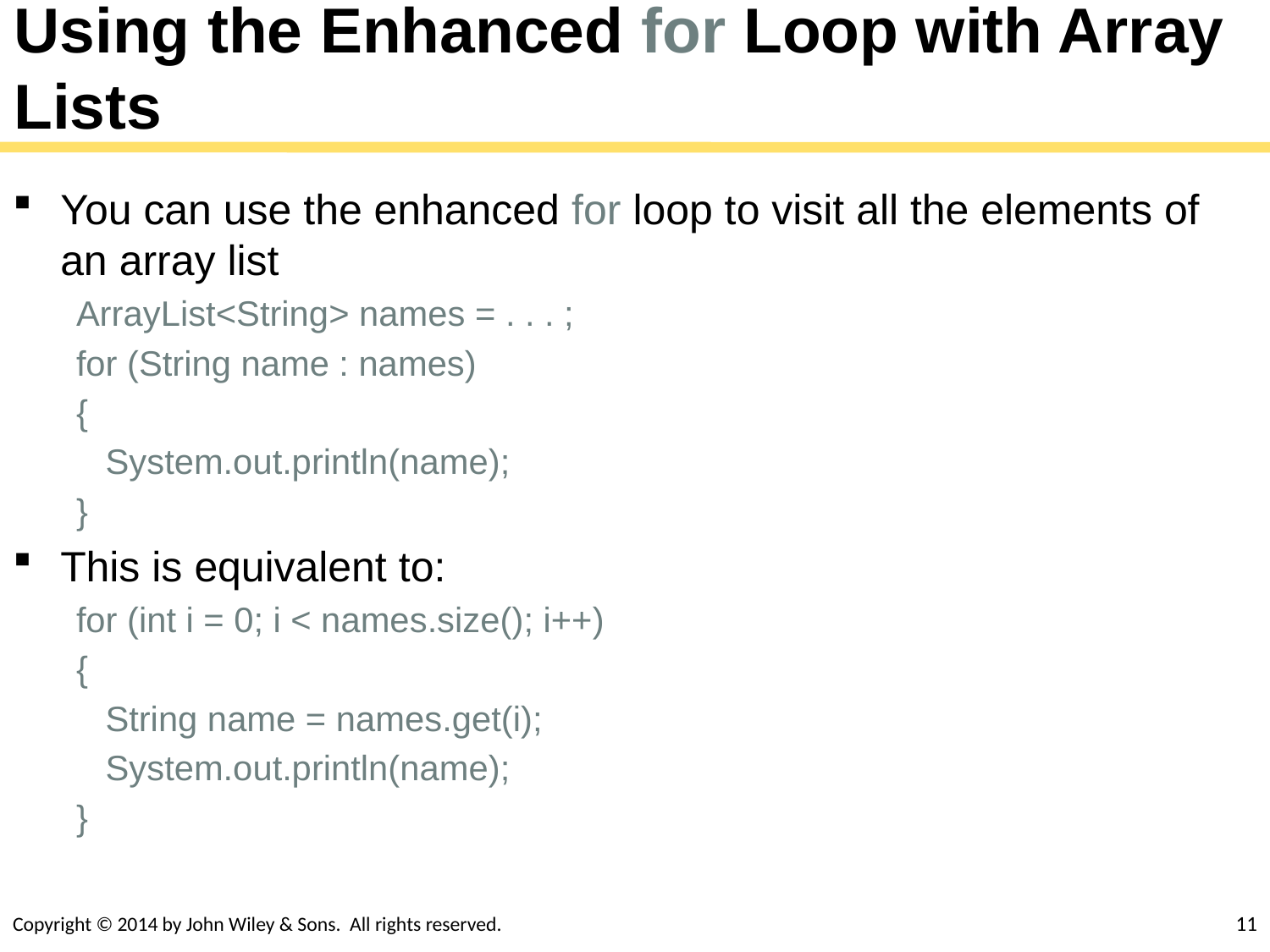

# Using the Enhanced for Loop with Array Lists
You can use the enhanced for loop to visit all the elements of an array list
ArrayList<String> names = . . . ;
for (String name : names)
{
   System.out.println(name);
}
This is equivalent to:
for (int i = 0; i < names.size(); i++)
{
   String name = names.get(i);
   System.out.println(name);
}